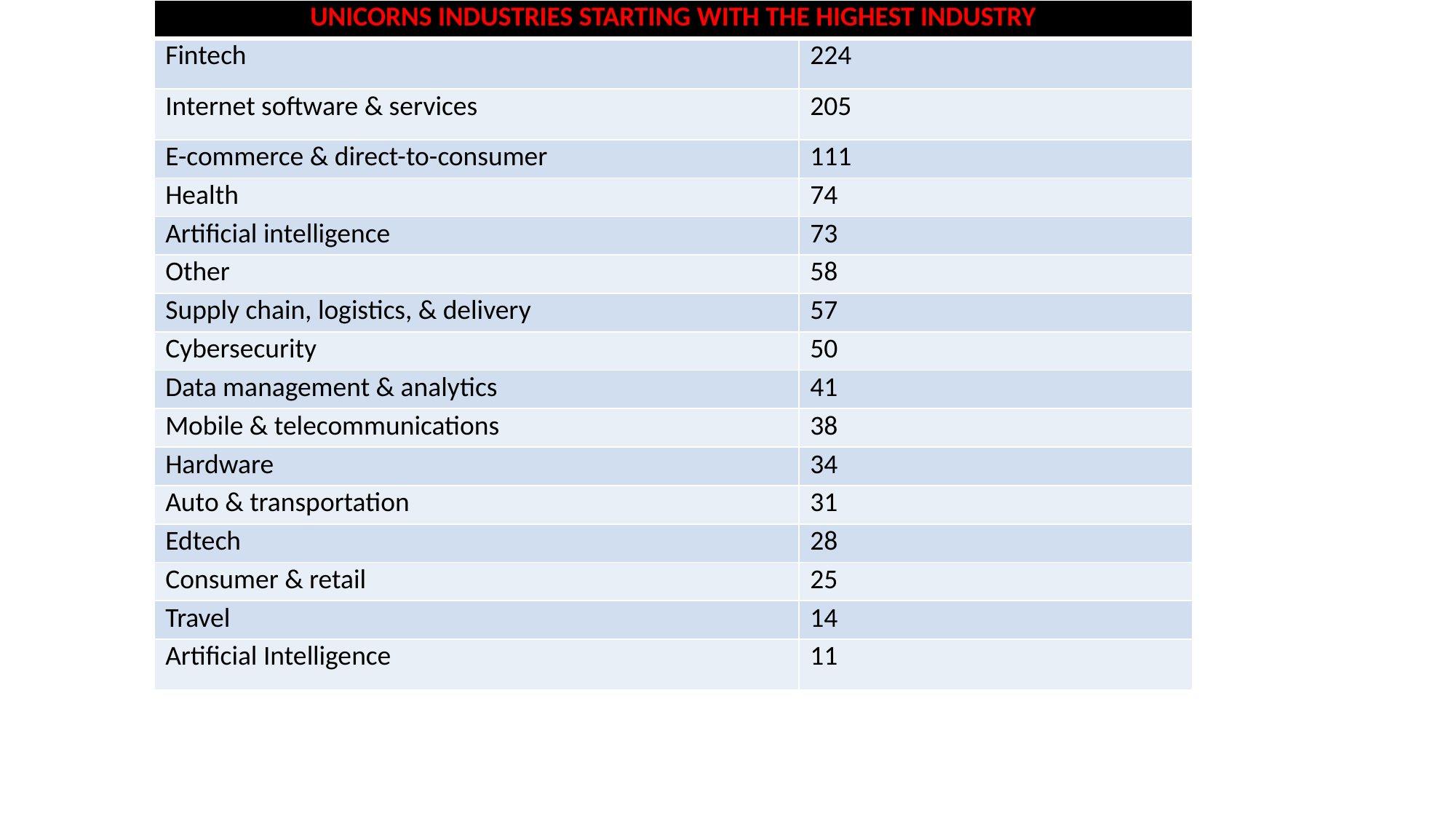

| UNICORNS INDUSTRIES STARTING WITH THE HIGHEST INDUSTRY |  |
| --- | --- |
| Fintech | 224 |
| Internet software & services | 205 |
| E-commerce & direct-to-consumer | 111 |
| Health | 74 |
| Artificial intelligence | 73 |
| Other | 58 |
| Supply chain, logistics, & delivery | 57 |
| Cybersecurity | 50 |
| Data management & analytics | 41 |
| Mobile & telecommunications | 38 |
| Hardware | 34 |
| Auto & transportation | 31 |
| Edtech | 28 |
| Consumer & retail | 25 |
| Travel | 14 |
| Artificial Intelligence | 11 |